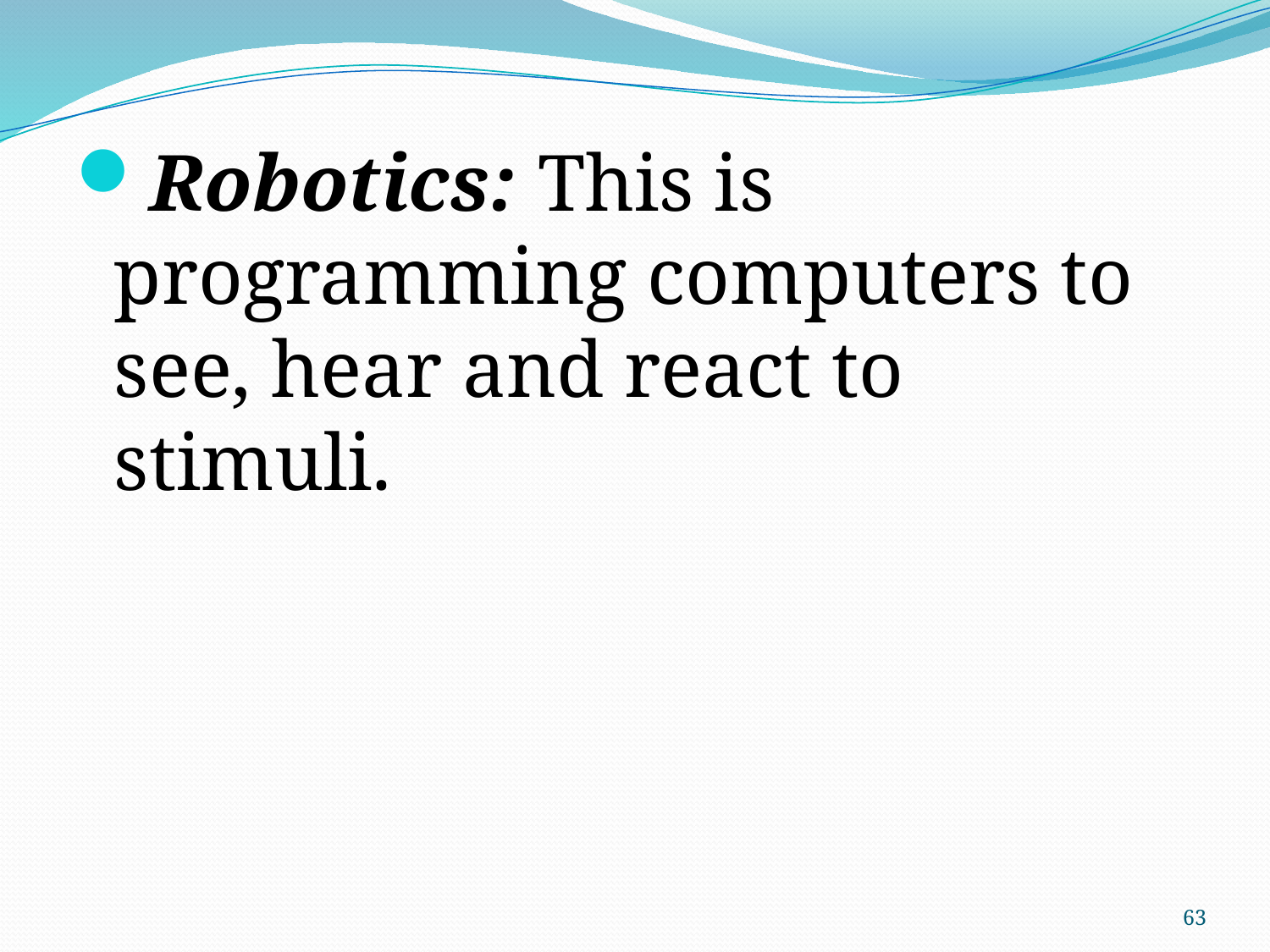

Robotics: This is programming computers to see, hear and react to stimuli.

63